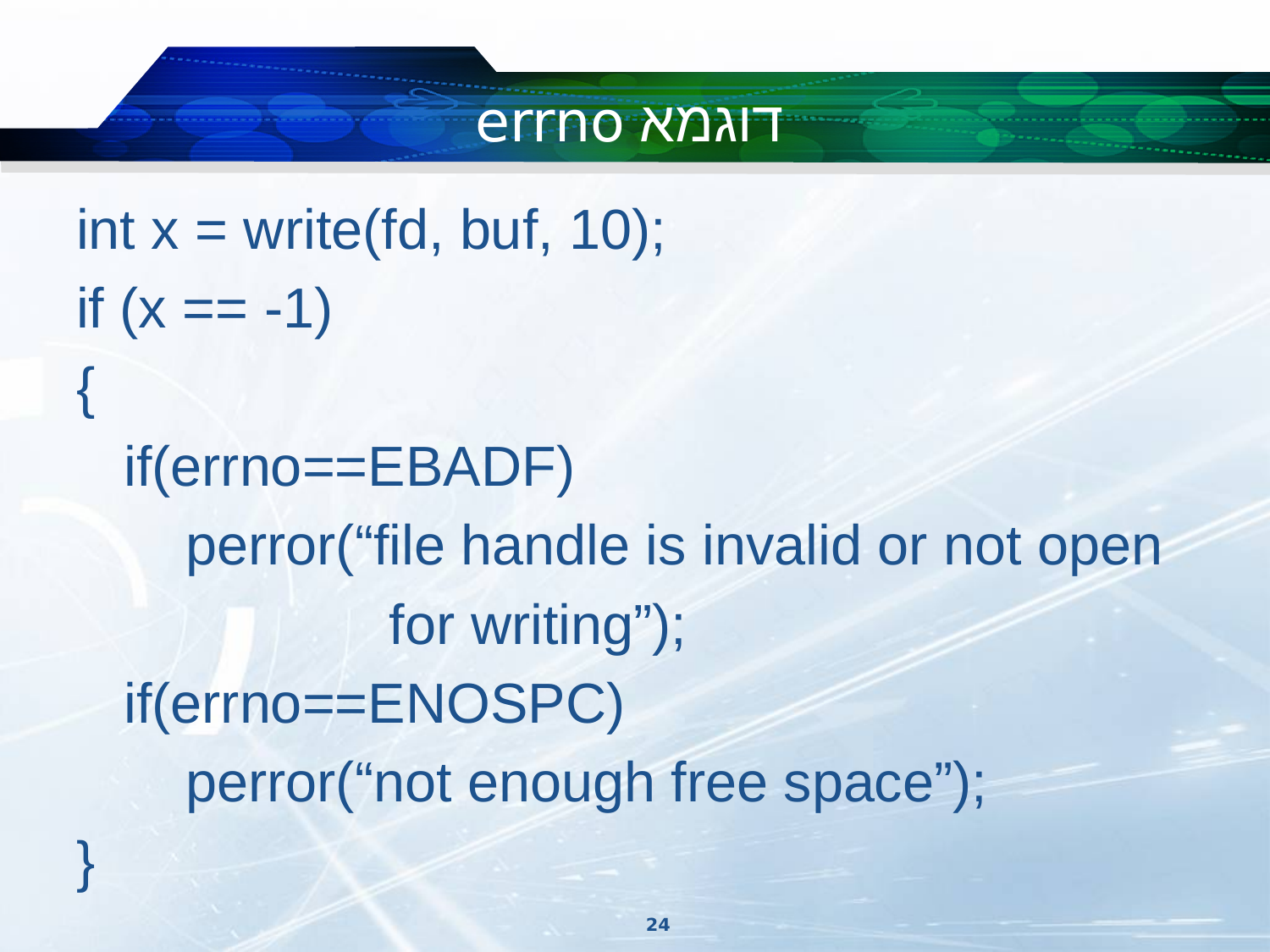

# דוגמא errno
int x = write(fd, buf, 10);
if (x == -1)
{
	if(errno==EBADF)
       perror(“file handle is invalid or not open
                    for writing”);
	if(errno==ENOSPC)
       perror(“not enough free space”);
}

24